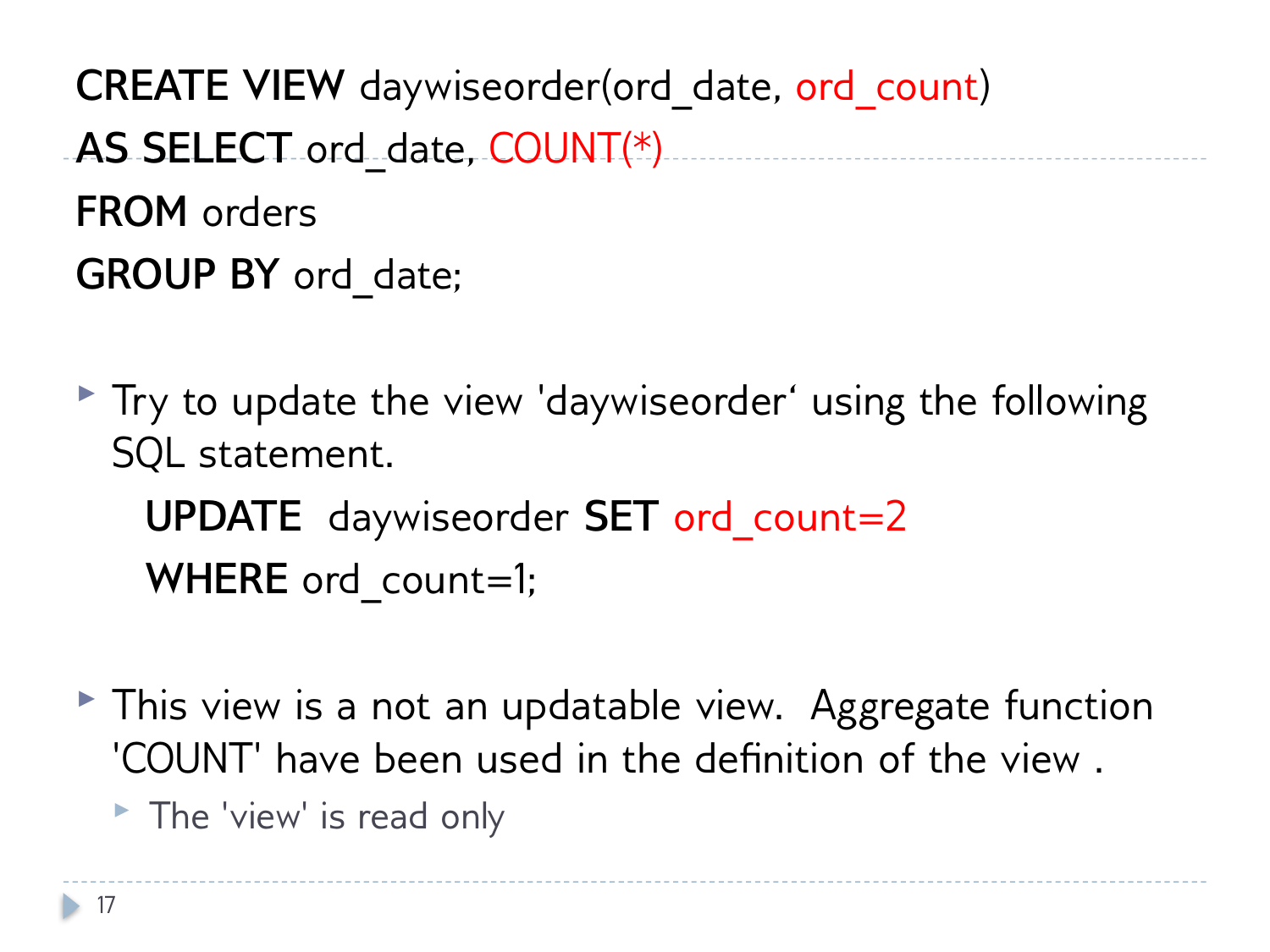

CREATE VIEW daywiseorder(ord_date, ord_count)
AS SELECT ord_date, COUNT(*)
FROM orders
GROUP BY ord_date;

Try to update the view 'daywiseorder‘ using the following SQL statement.
UPDATE  daywiseorder SET ord_count=2
WHERE ord_count=1;

This view is a not an updatable view.  Aggregate function 'COUNT' have been used in the definition of the view .
The 'view' is read only

17